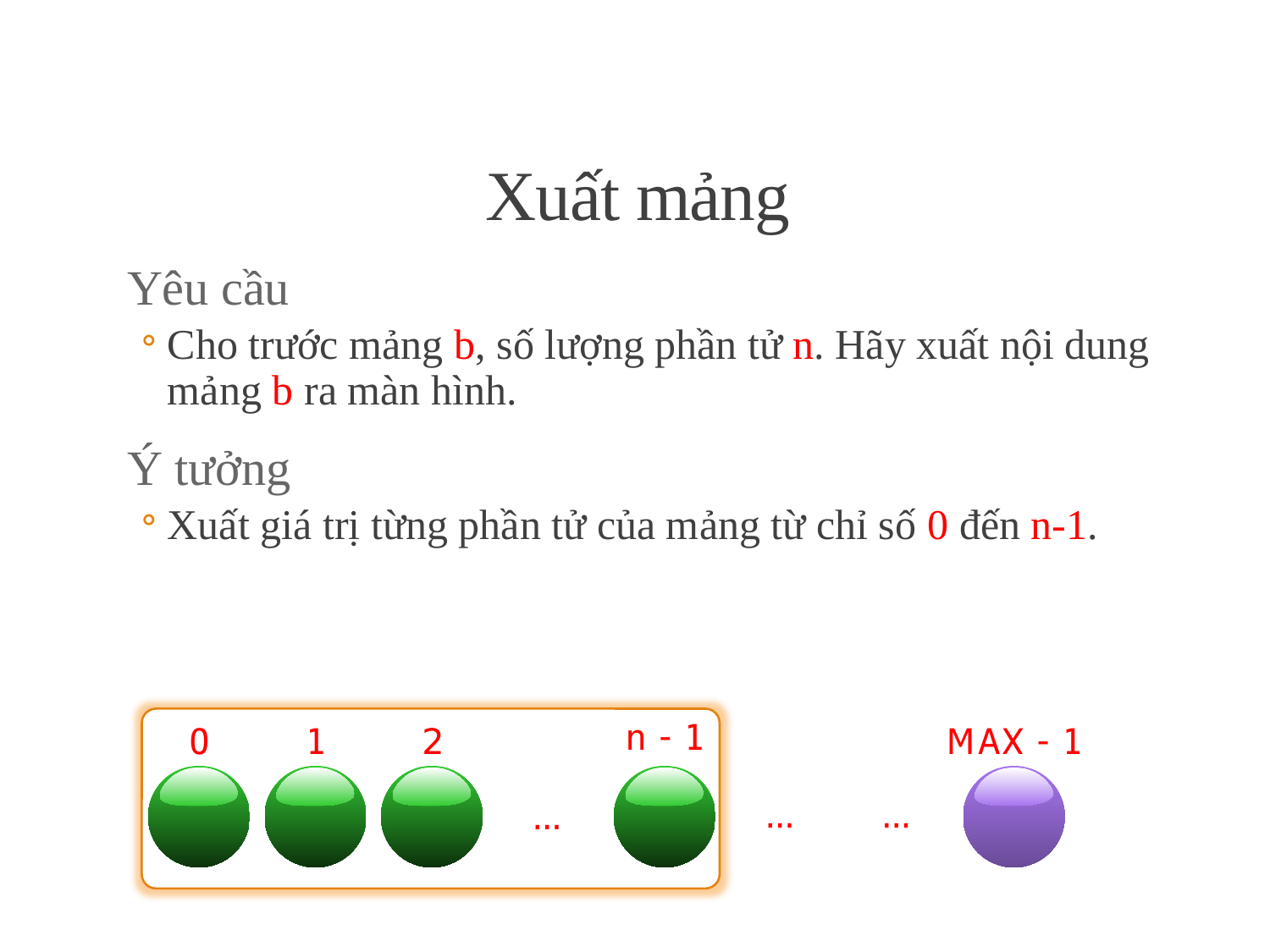

# Xuất mảng
Yêu cầu
Cho trước mảng b, số lượng phần tử n. Hãy xuất nội dung mảng b ra màn hình.
Ý tưởng
Xuất giá trị từng phần tử của mảng từ chỉ số 0 đến n-1.

n - 1
0
1
2
MAX - 1

…
…
…
NMLT - Mảng một chiều